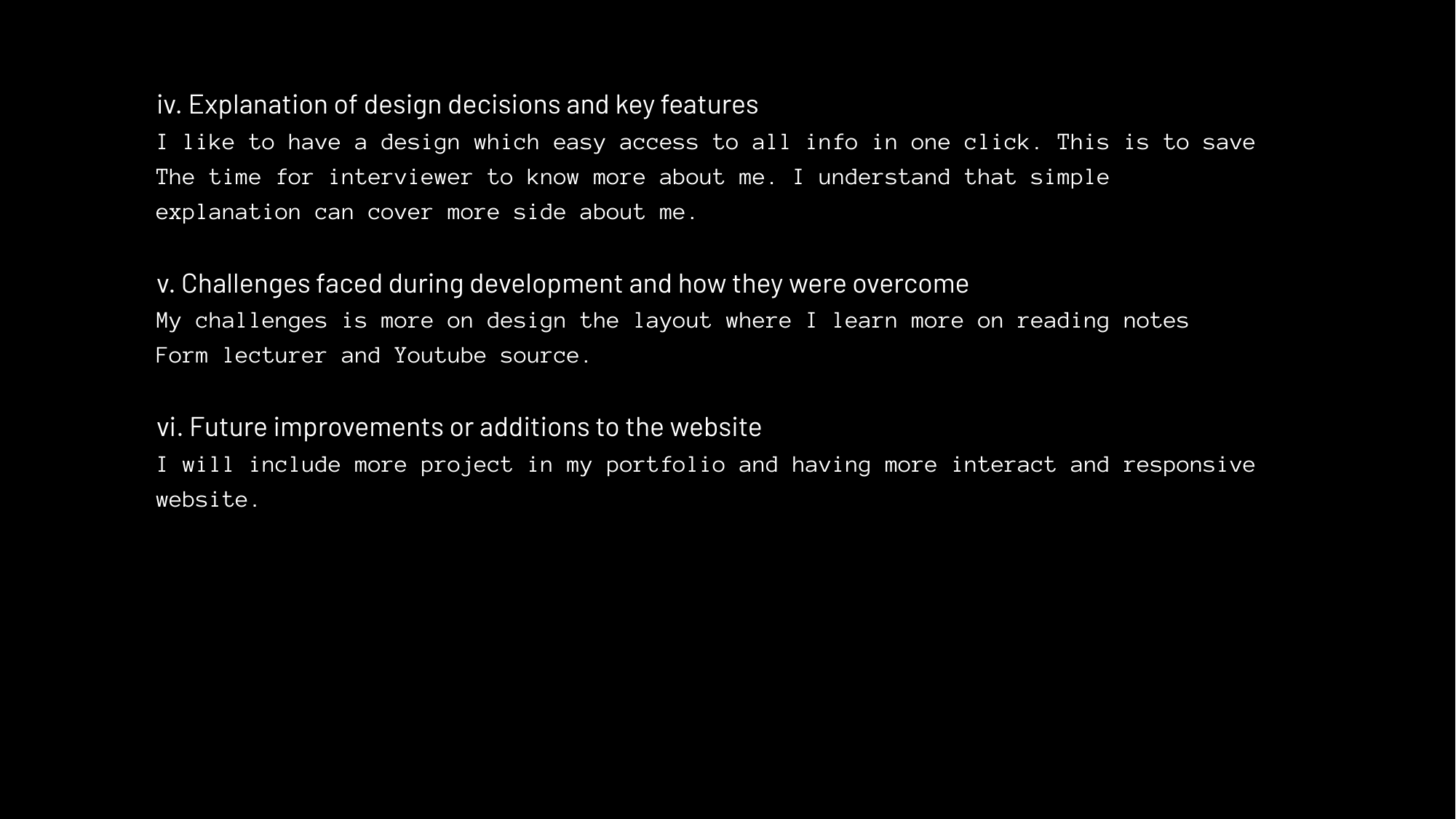

iv. Explanation of design decisions and key features
I like to have a design which easy access to all info in one click. This is to save
The time for interviewer to know more about me. I understand that simple explanation can cover more side about me.

v. Challenges faced during development and how they were overcome
My challenges is more on design the layout where I learn more on reading notes
Form lecturer and Youtube source.

vi. Future improvements or additions to the website
I will include more project in my portfolio and having more interact and responsive website.